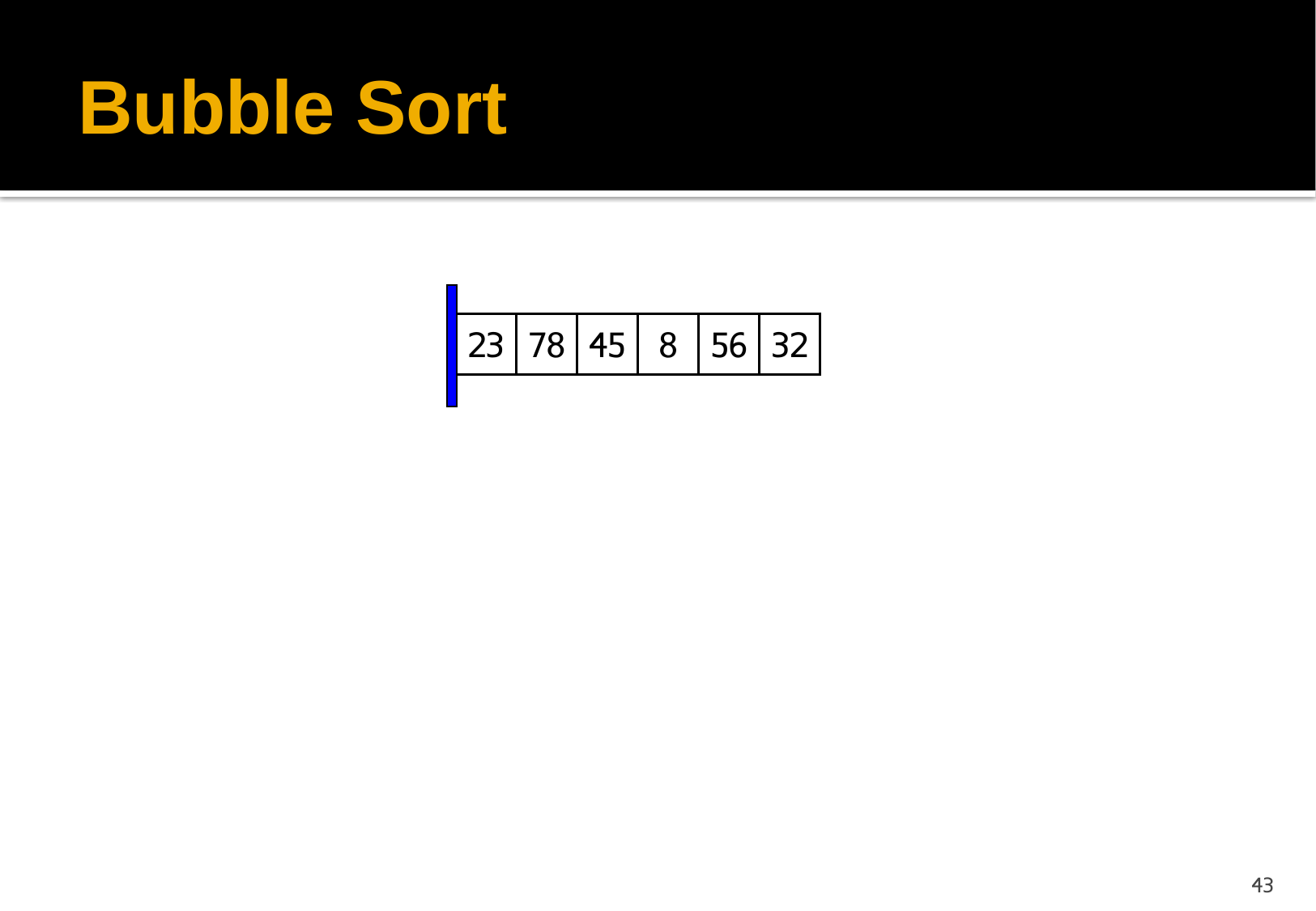

# Bubble Sort

23
78
45
8
56
32
43